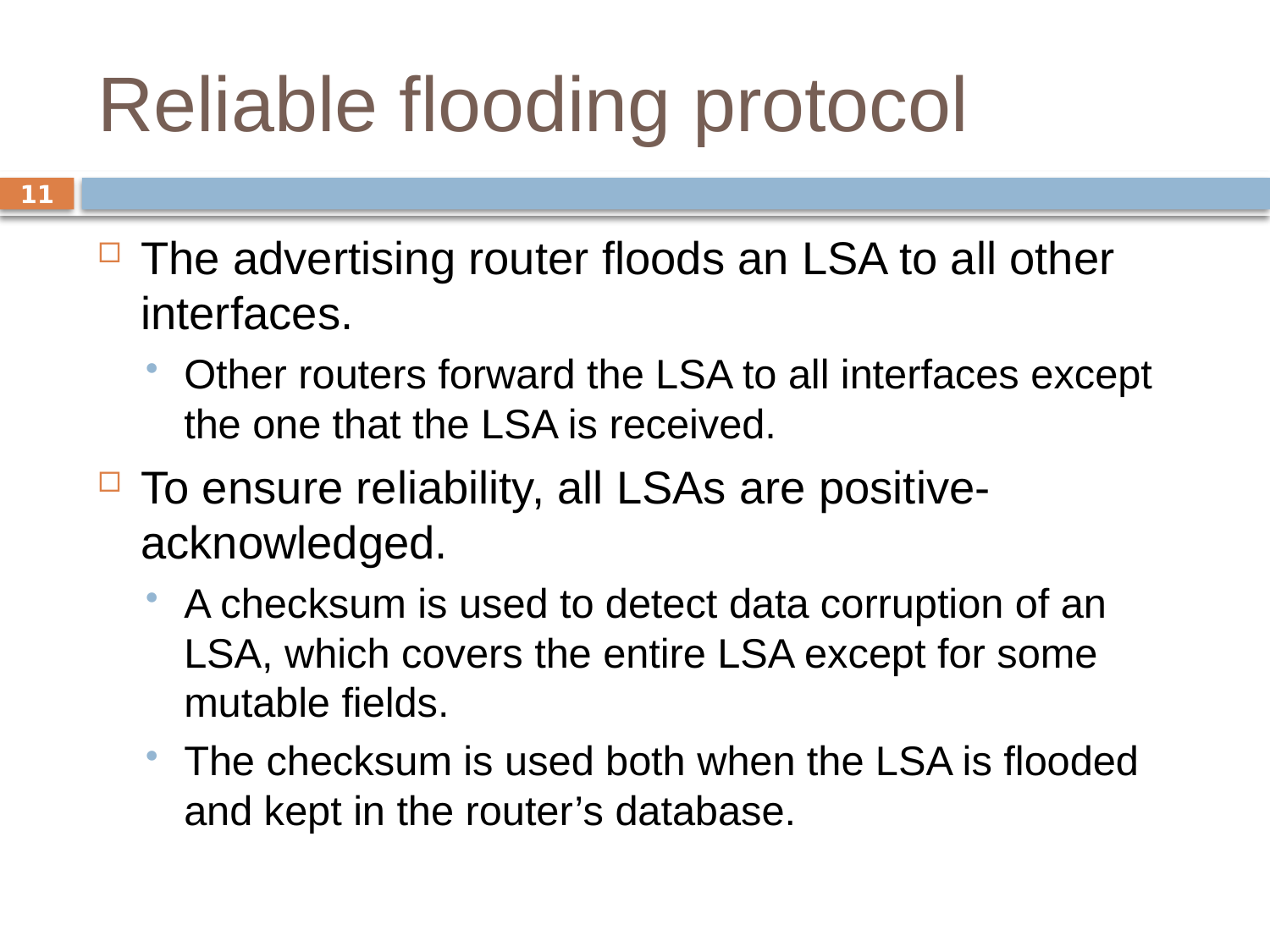

# Reliable flooding protocol
11
The advertising router floods an LSA to all other interfaces.
Other routers forward the LSA to all interfaces except the one that the LSA is received.
To ensure reliability, all LSAs are positive-acknowledged.
A checksum is used to detect data corruption of an LSA, which covers the entire LSA except for some mutable fields.
The checksum is used both when the LSA is flooded and kept in the router’s database.